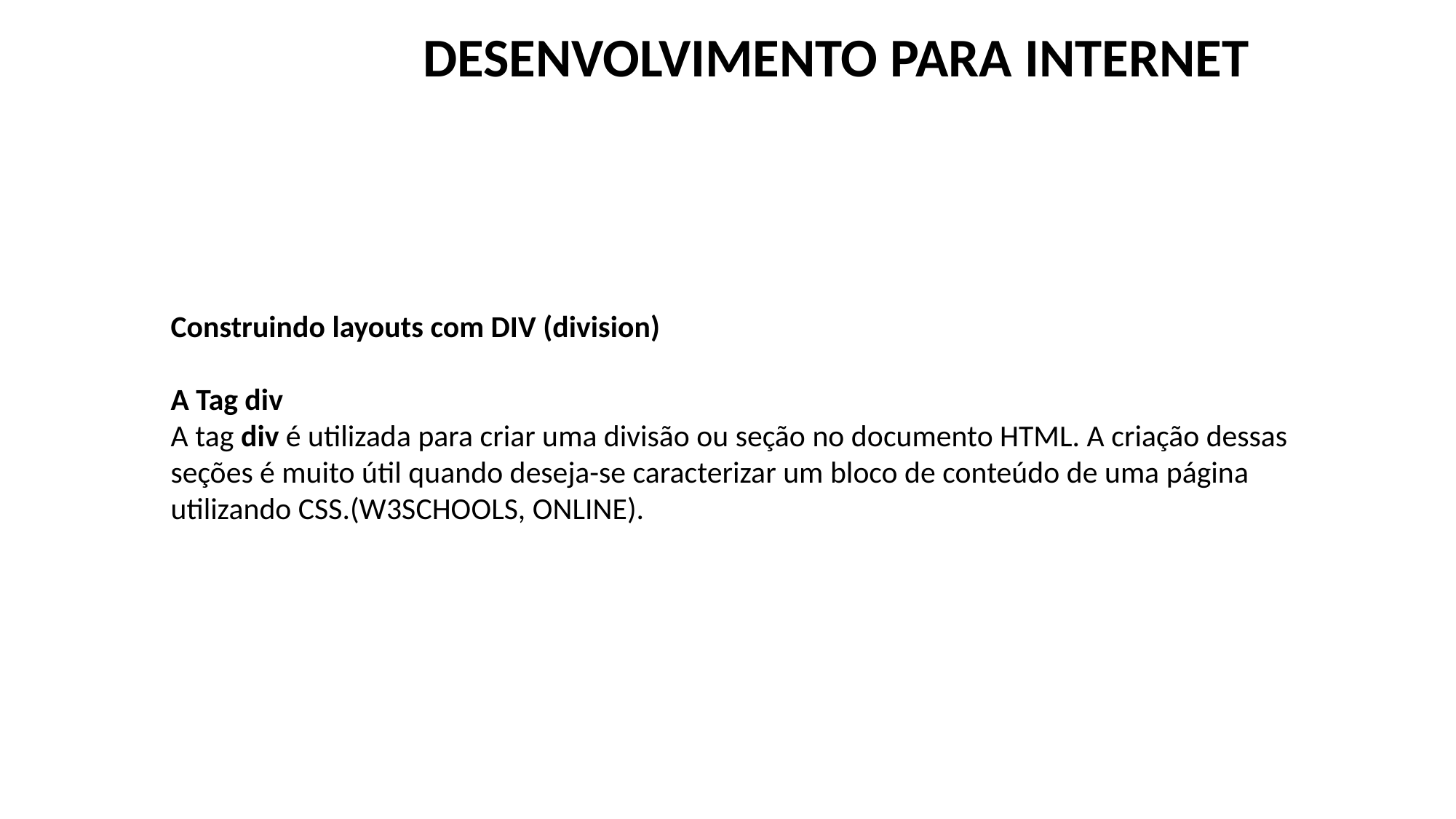

DESENVOLVIMENTO PARA INTERNET
Construindo layouts com DIV (division)

A Tag div
A tag div é utilizada para criar uma divisão ou seção no documento HTML. A criação dessas seções é muito útil quando deseja-se caracterizar um bloco de conteúdo de uma página utilizando CSS.(W3SCHOOLS, ONLINE).